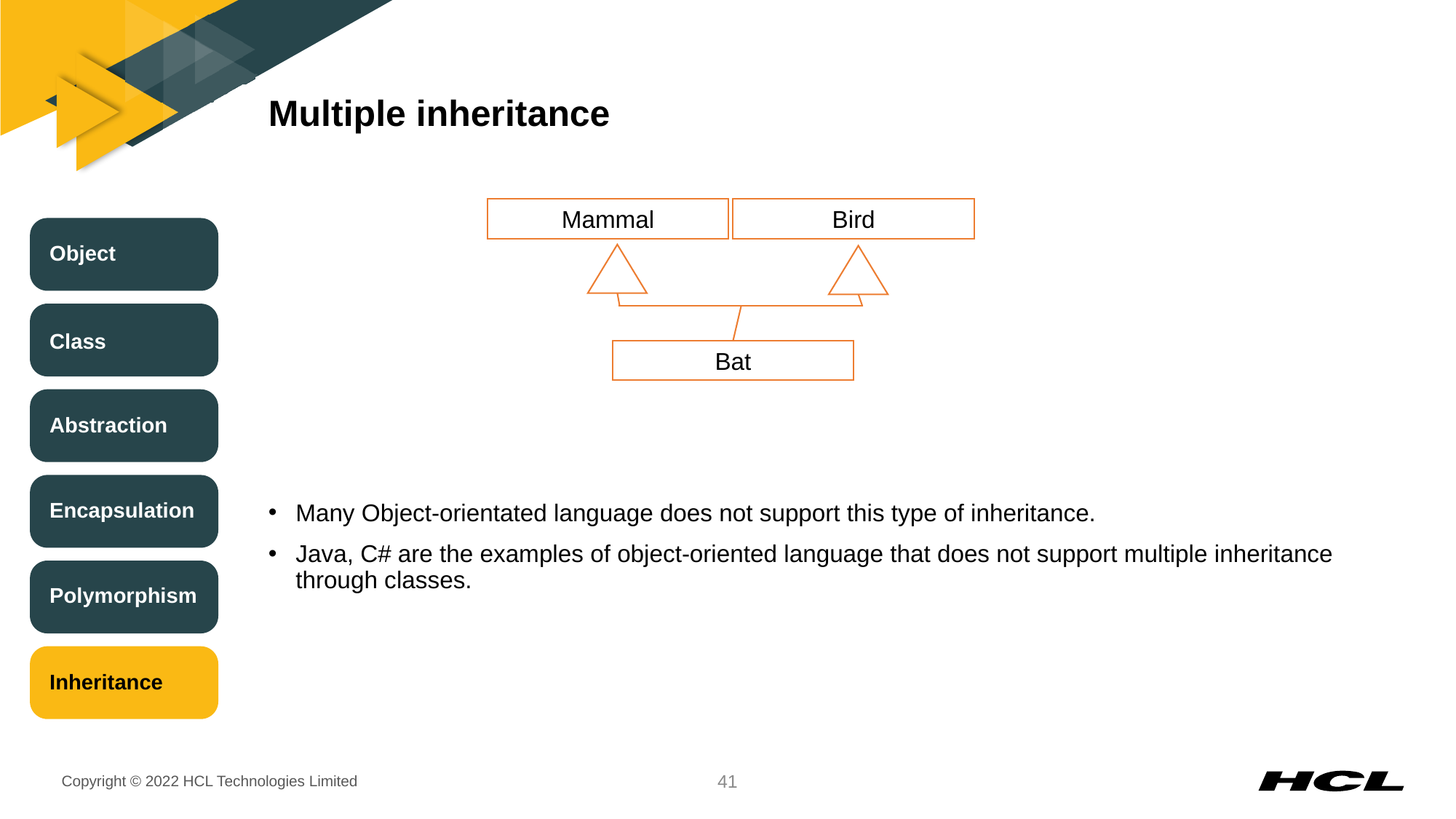

# Multiple inheritance
Mammal
Bird
Object

Class
Bat
Abstraction
Encapsulation
Many Object-orientated language does not support this type of inheritance.
Java, C# are the examples of object-oriented language that does not support multiple inheritance through classes.
Polymorphism
Inheritance
41